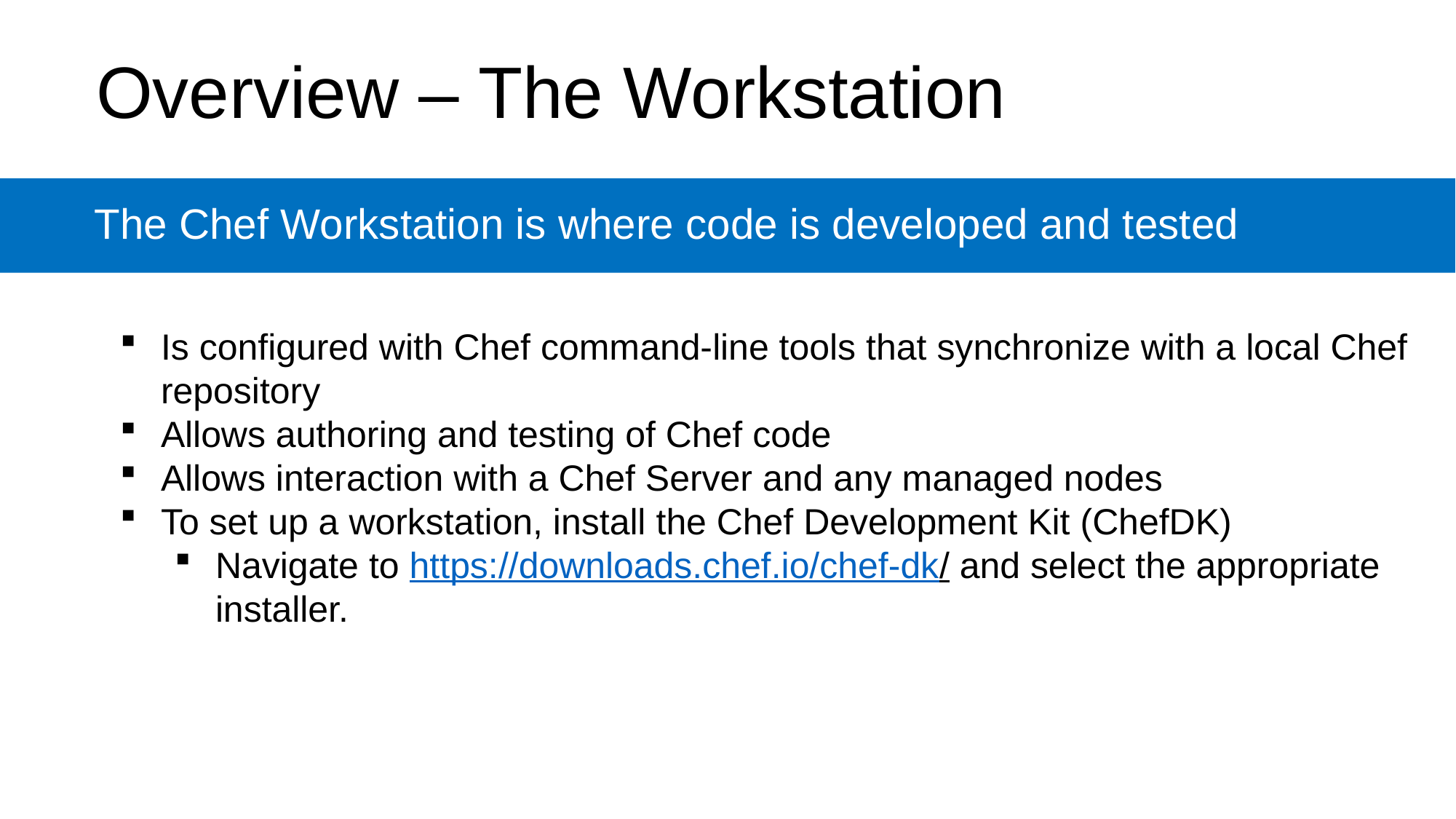

# Overview – The Workstation

The Chef Workstation is where code is developed and tested
Is configured with Chef command-line tools that synchronize with a local Chef repository
Allows authoring and testing of Chef code
Allows interaction with a Chef Server and any managed nodes
To set up a workstation, install the Chef Development Kit (ChefDK)
Navigate to https://downloads.chef.io/chef-dk/ and select the appropriate installer.